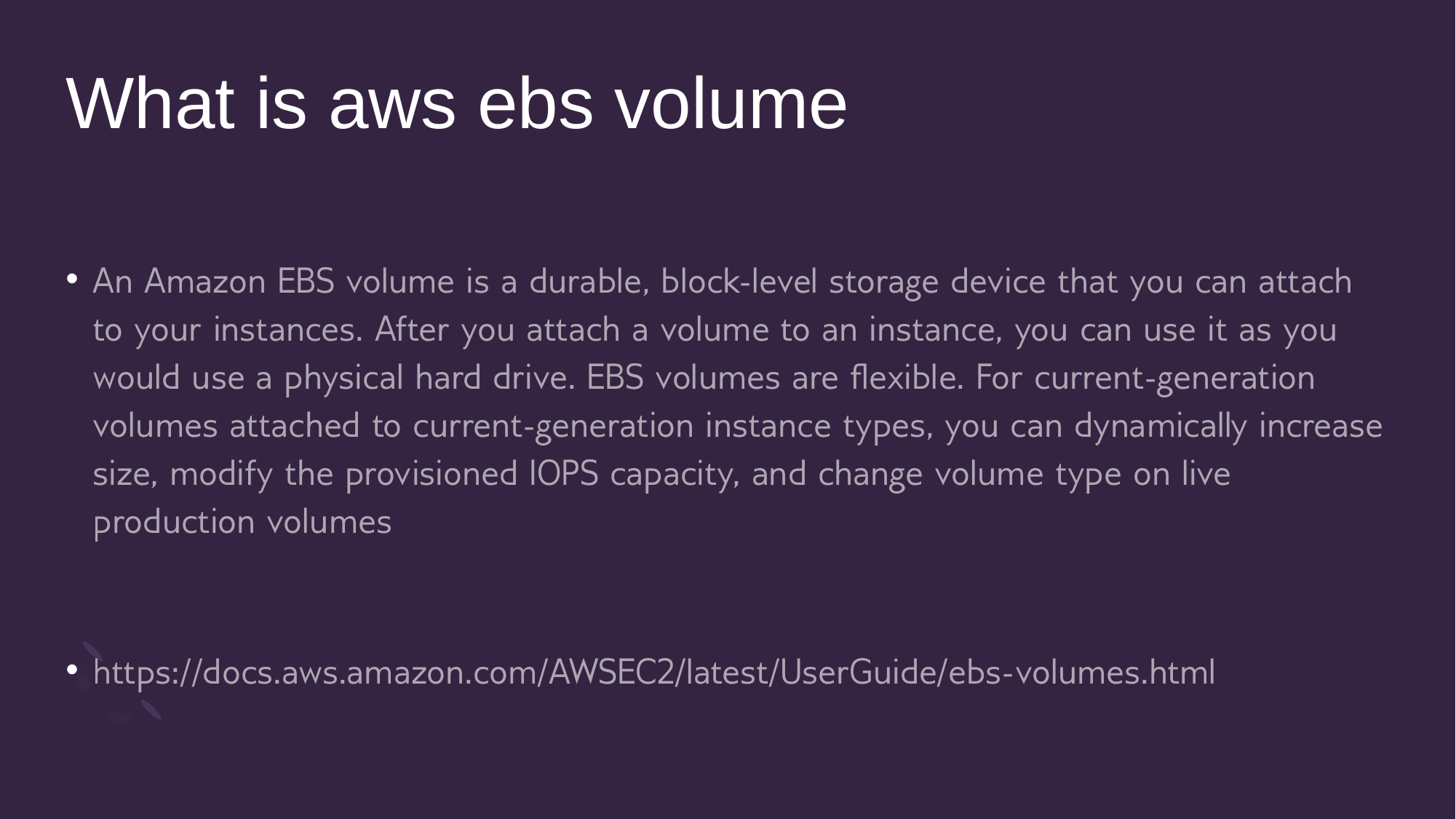

# What is aws ebs volume
An Amazon EBS volume is a durable, block-level storage device that you can attach to your instances. After you attach a volume to an instance, you can use it as you would use a physical hard drive. EBS volumes are flexible. For current-generation volumes attached to current-generation instance types, you can dynamically increase size, modify the provisioned IOPS capacity, and change volume type on live production volumes

https://docs.aws.amazon.com/AWSEC2/latest/UserGuide/ebs-volumes.html